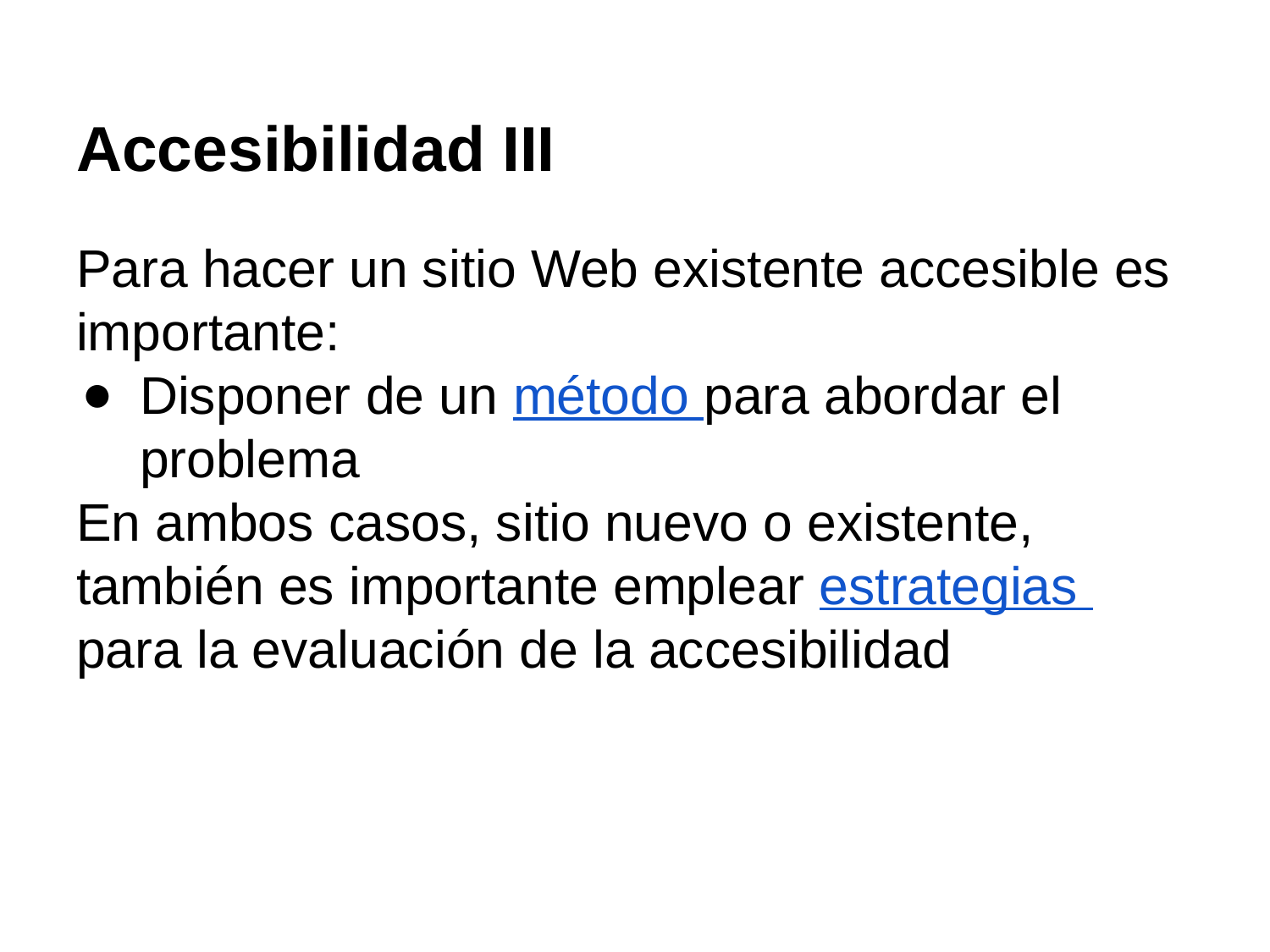

# Accesibilidad III
Para hacer un sitio Web existente accesible es importante:
Disponer de un método para abordar el problema
En ambos casos, sitio nuevo o existente, también es importante emplear estrategias para la evaluación de la accesibilidad